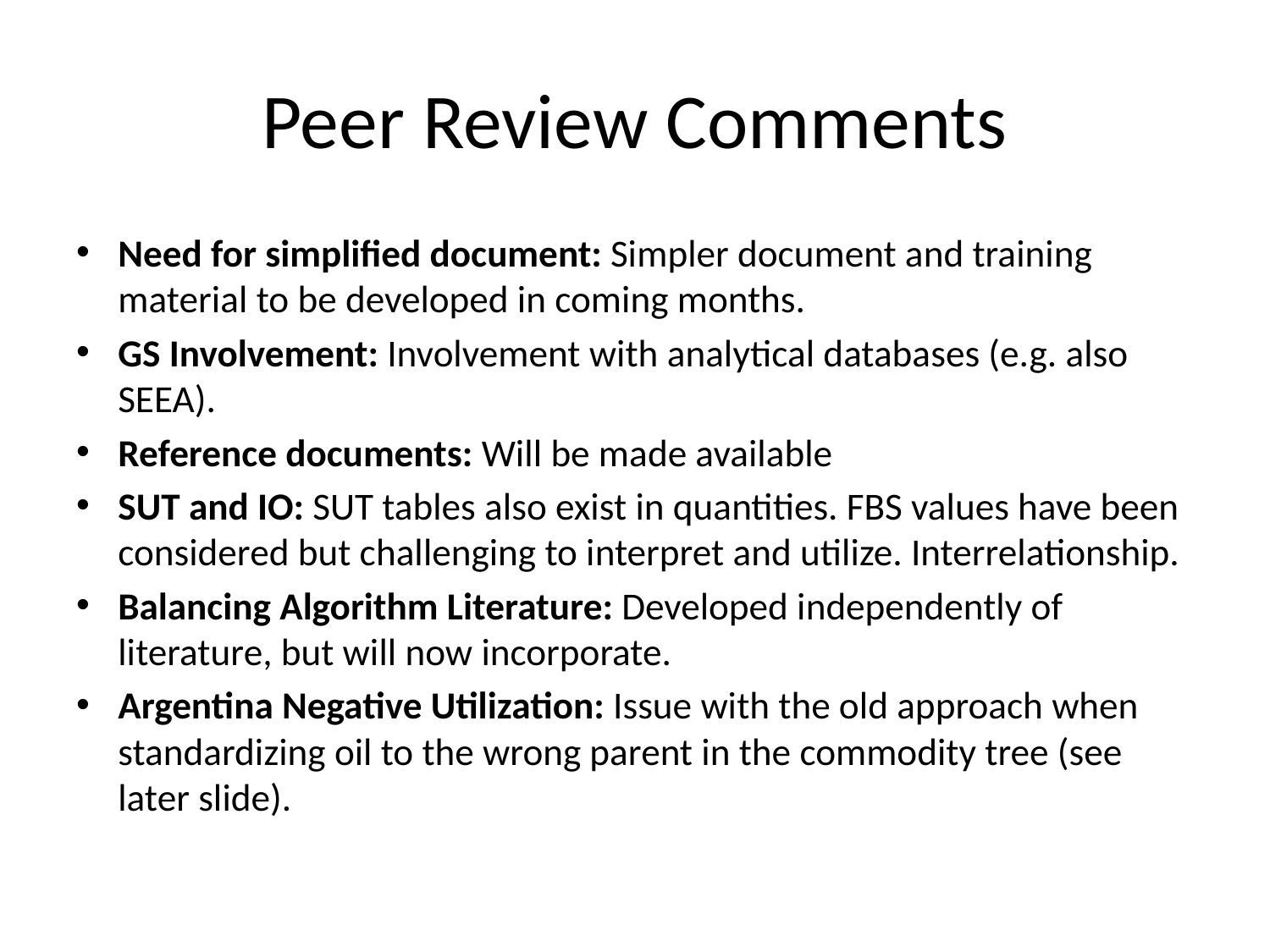

# Peer Review Comments
Need for simplified document: Simpler document and training material to be developed in coming months.
GS Involvement: Involvement with analytical databases (e.g. also SEEA).
Reference documents: Will be made available
SUT and IO: SUT tables also exist in quantities. FBS values have been considered but challenging to interpret and utilize. Interrelationship.
Balancing Algorithm Literature: Developed independently of literature, but will now incorporate.
Argentina Negative Utilization: Issue with the old approach when standardizing oil to the wrong parent in the commodity tree (see later slide).